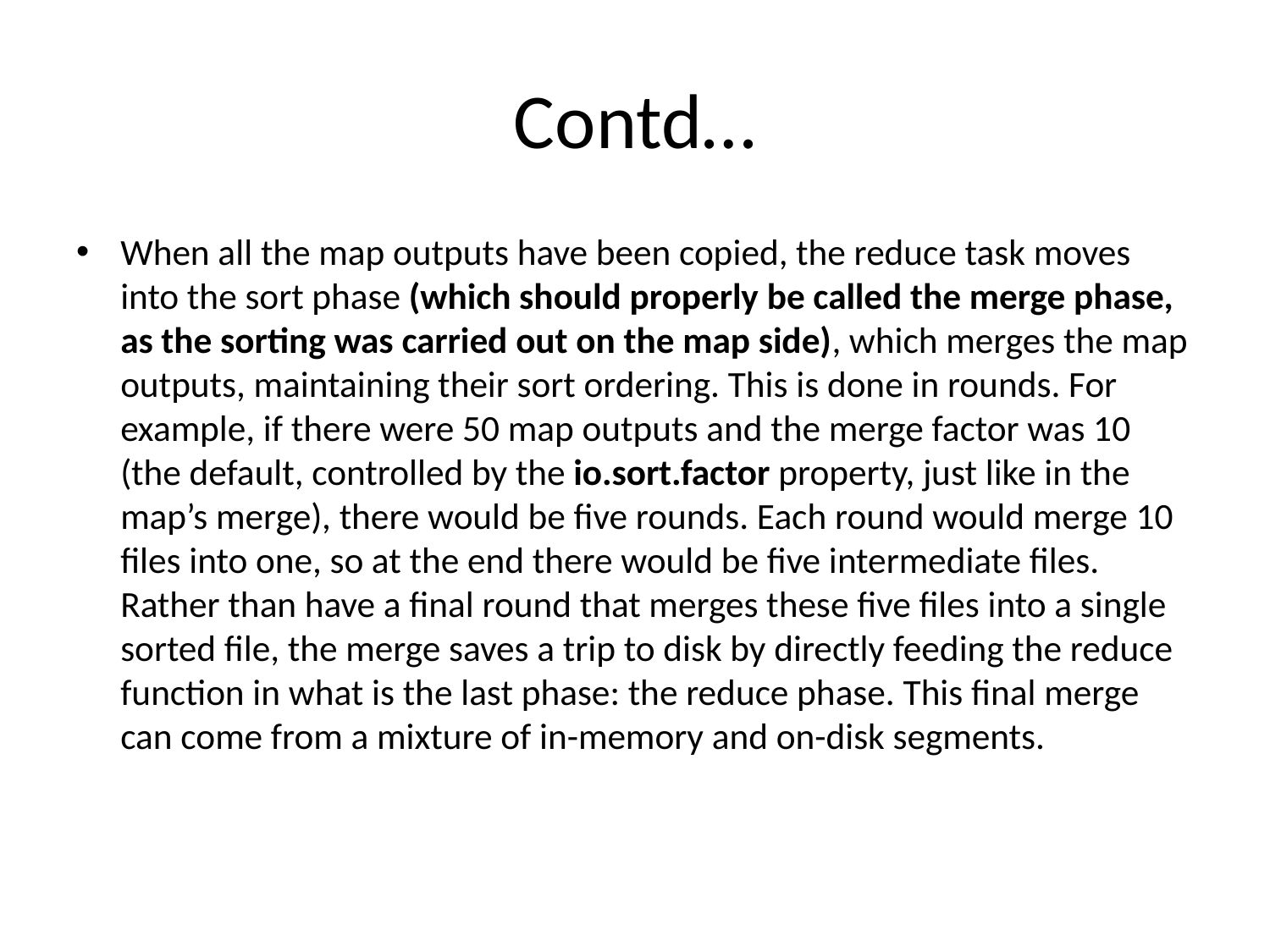

# Contd…
When all the map outputs have been copied, the reduce task moves into the sort phase (which should properly be called the merge phase, as the sorting was carried out on the map side), which merges the map outputs, maintaining their sort ordering. This is done in rounds. For example, if there were 50 map outputs and the merge factor was 10 (the default, controlled by the io.sort.factor property, just like in the map’s merge), there would be five rounds. Each round would merge 10 files into one, so at the end there would be five intermediate files. Rather than have a final round that merges these five files into a single sorted file, the merge saves a trip to disk by directly feeding the reduce function in what is the last phase: the reduce phase. This final merge can come from a mixture of in-memory and on-disk segments.